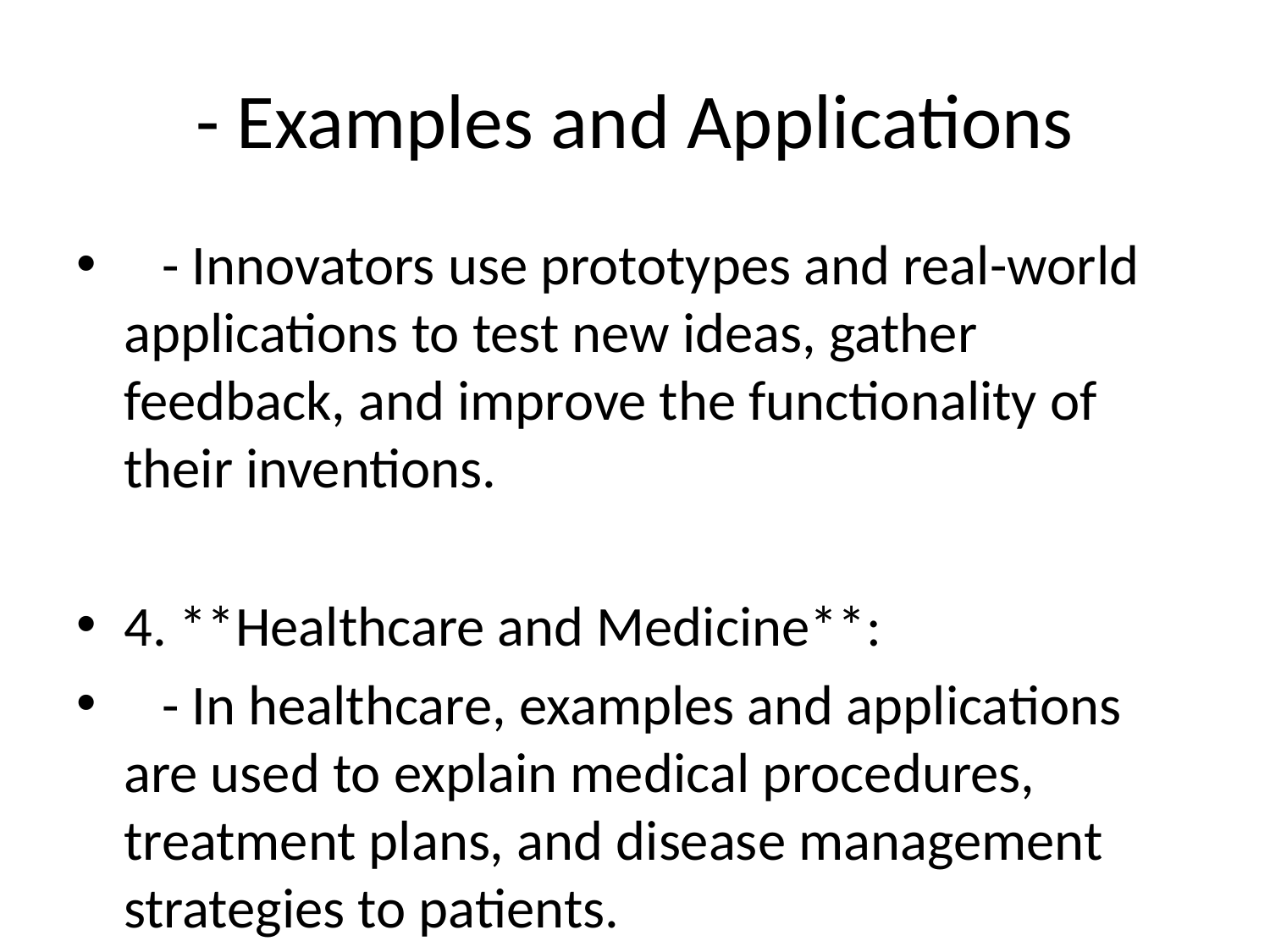

# - Examples and Applications
   - Innovators use prototypes and real-world applications to test new ideas, gather feedback, and improve the functionality of their inventions.

4. **Healthcare and Medicine**:
   - In healthcare, examples and applications are used to explain medical procedures, treatment plans, and disease management strategies to patients.